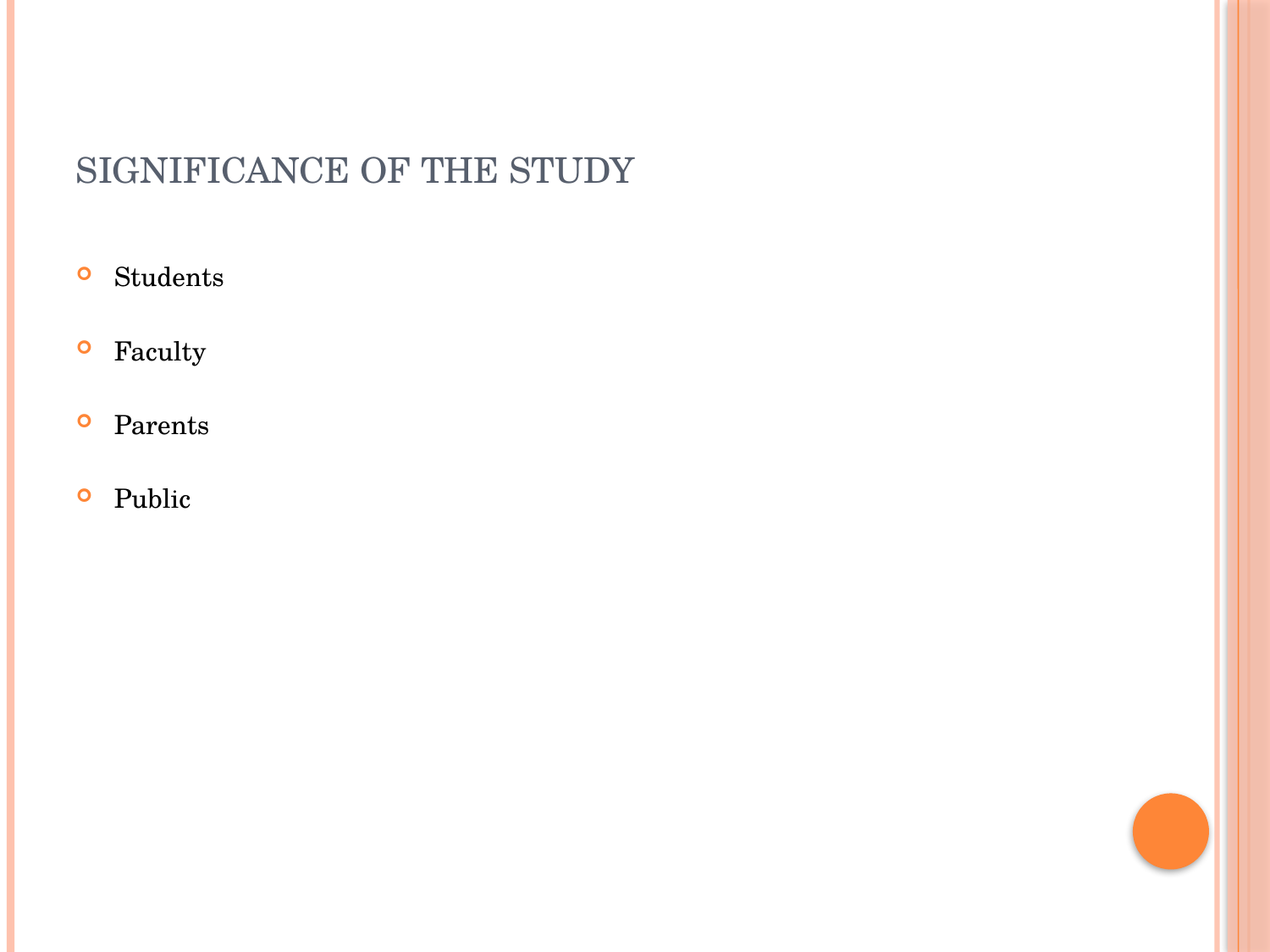

# Significance of the study
Students
Faculty
Parents
Public